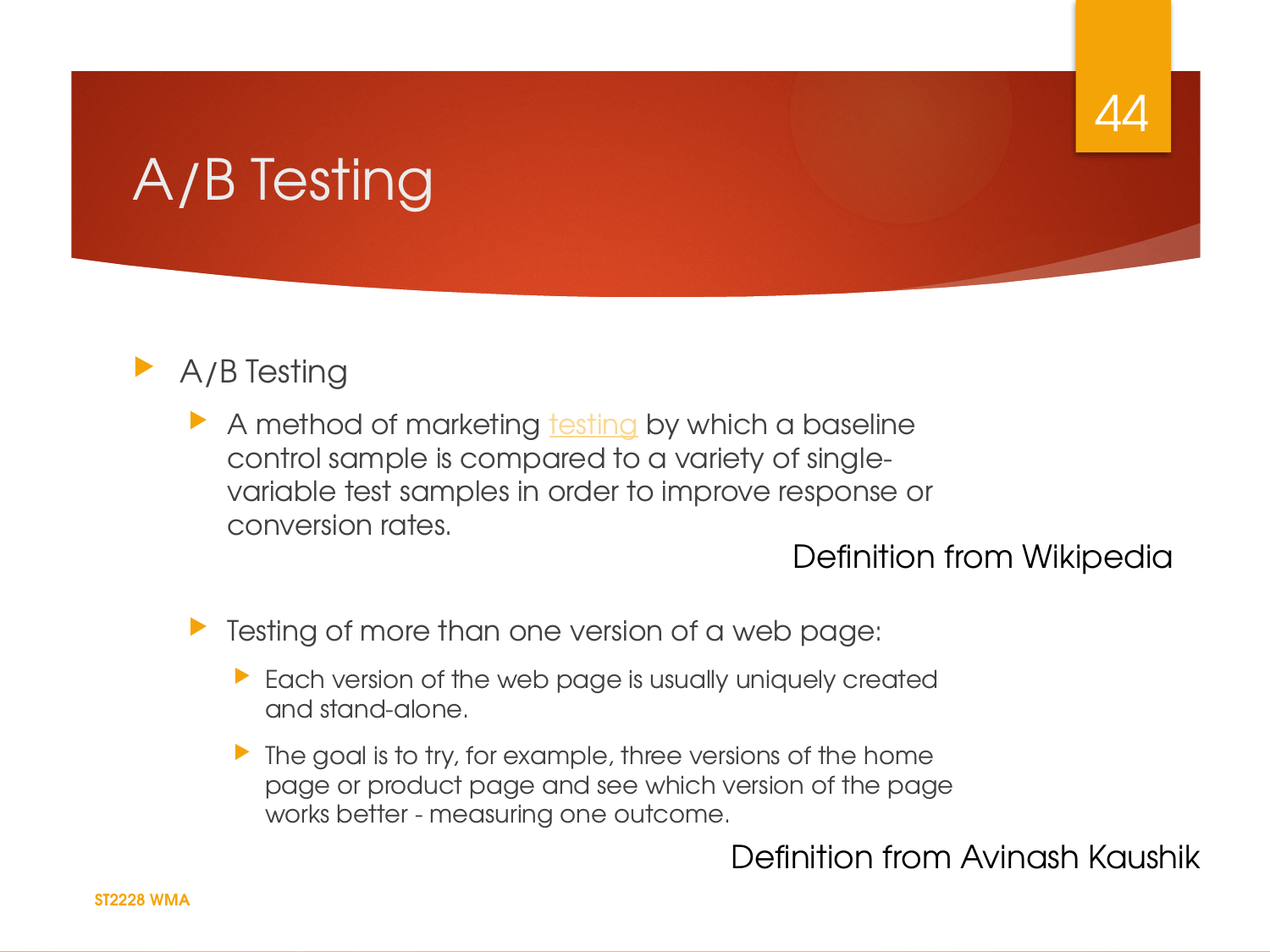

44
# A/B Testing
A/B Testing
A method of marketing testing by which a baseline control sample is compared to a variety of single-variable test samples in order to improve response or conversion rates.

Testing of more than one version of a web page:
Each version of the web page is usually uniquely created and stand-alone.
The goal is to try, for example, three versions of the home page or product page and see which version of the page works better - measuring one outcome.
Definition from Wikipedia
Definition from Avinash Kaushik
ST2228 WMA